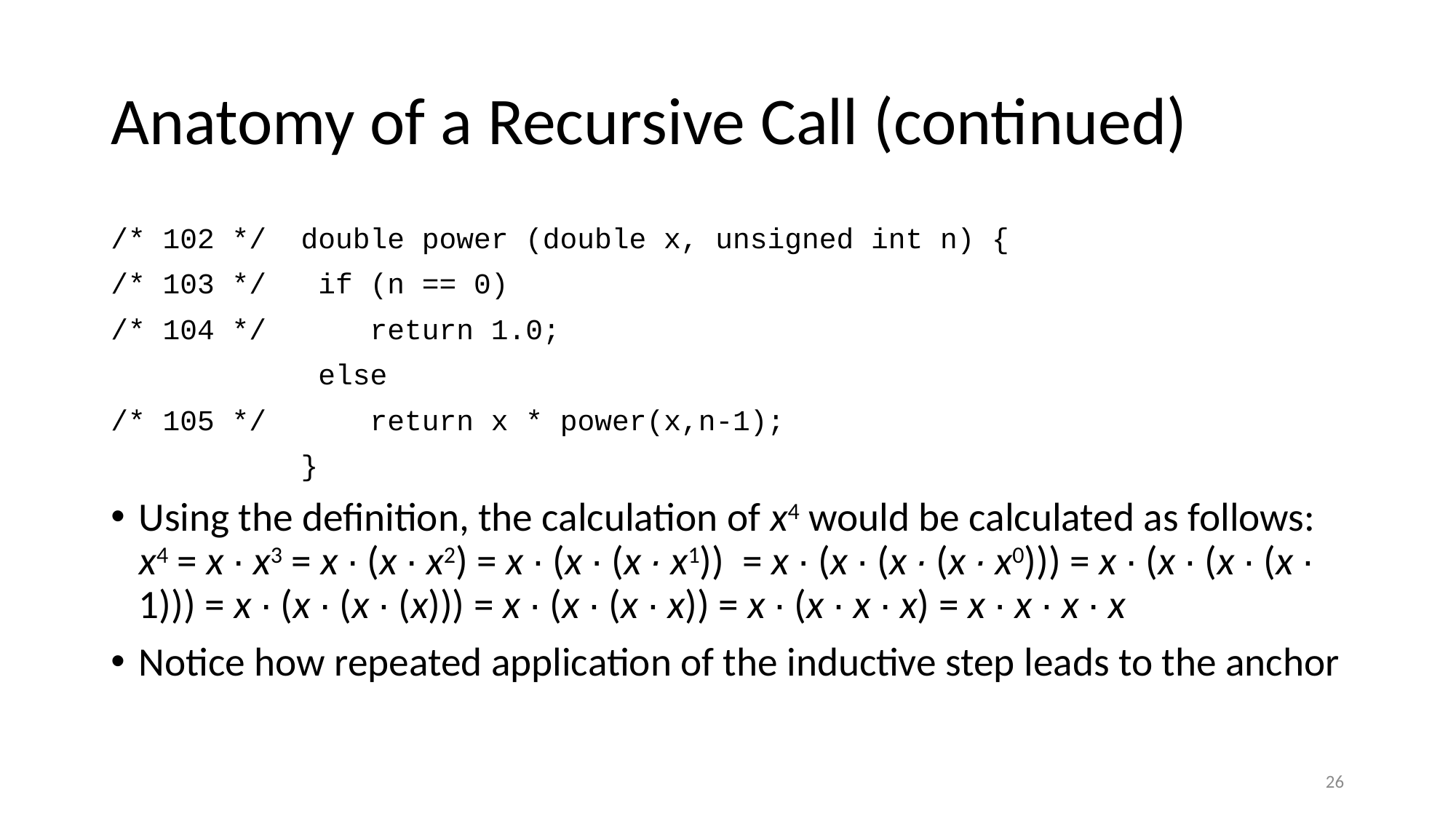

# Anatomy of a Recursive Call (continued)
/* 102 */  double power (double x, unsigned int n) {
/* 103 */	if (n == 0)
/* 104 */	   return 1.0;
		else
/* 105 */	   return x * power(x,n-1);
	     }
Using the definition, the calculation of x4 would be calculated as follows: x4 = x ∙ x3 = x ∙ (x ∙ x2) = x ∙ (x ∙ (x ∙ x1))  = x ∙ (x ∙ (x ∙ (x ∙ x0))) = x ∙ (x ∙ (x ∙ (x ∙ 1))) = x ∙ (x ∙ (x ∙ (x))) = x ∙ (x ∙ (x ∙ x)) = x ∙ (x ∙ x ∙ x) = x ∙ x ∙ x ∙ x
Notice how repeated application of the inductive step leads to the anchor
26